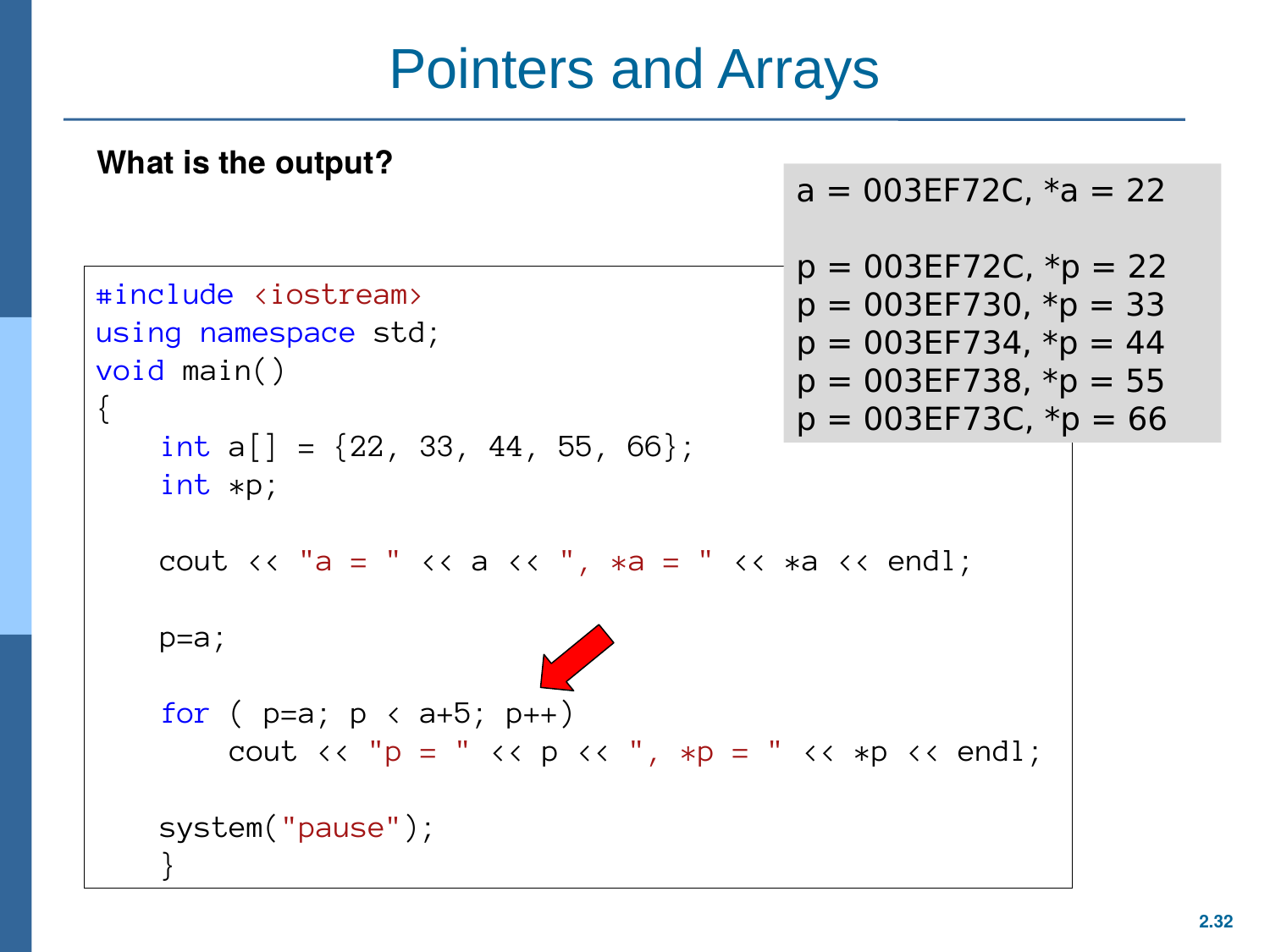

# Pointers and Arrays
What is the output?
a = 003EF72C, *a = 22

p = 003EF72C, *p = 22
p = 003EF730, *p = 33
p = 003EF734, *p = 44
p = 003EF738, *p = 55
p = 003EF73C, *p = 66
#include <iostream>
using namespace std;
void main()
{
int a[] = {22, 33, 44, 55, 66};
int *p;

cout << "a = " << a << ", *a = " << *a << endl;

p=a;

for ( p=a; p < a+5; p++)
    cout << "p = " << p << ", *p = " << *p << endl;

system("pause");
}